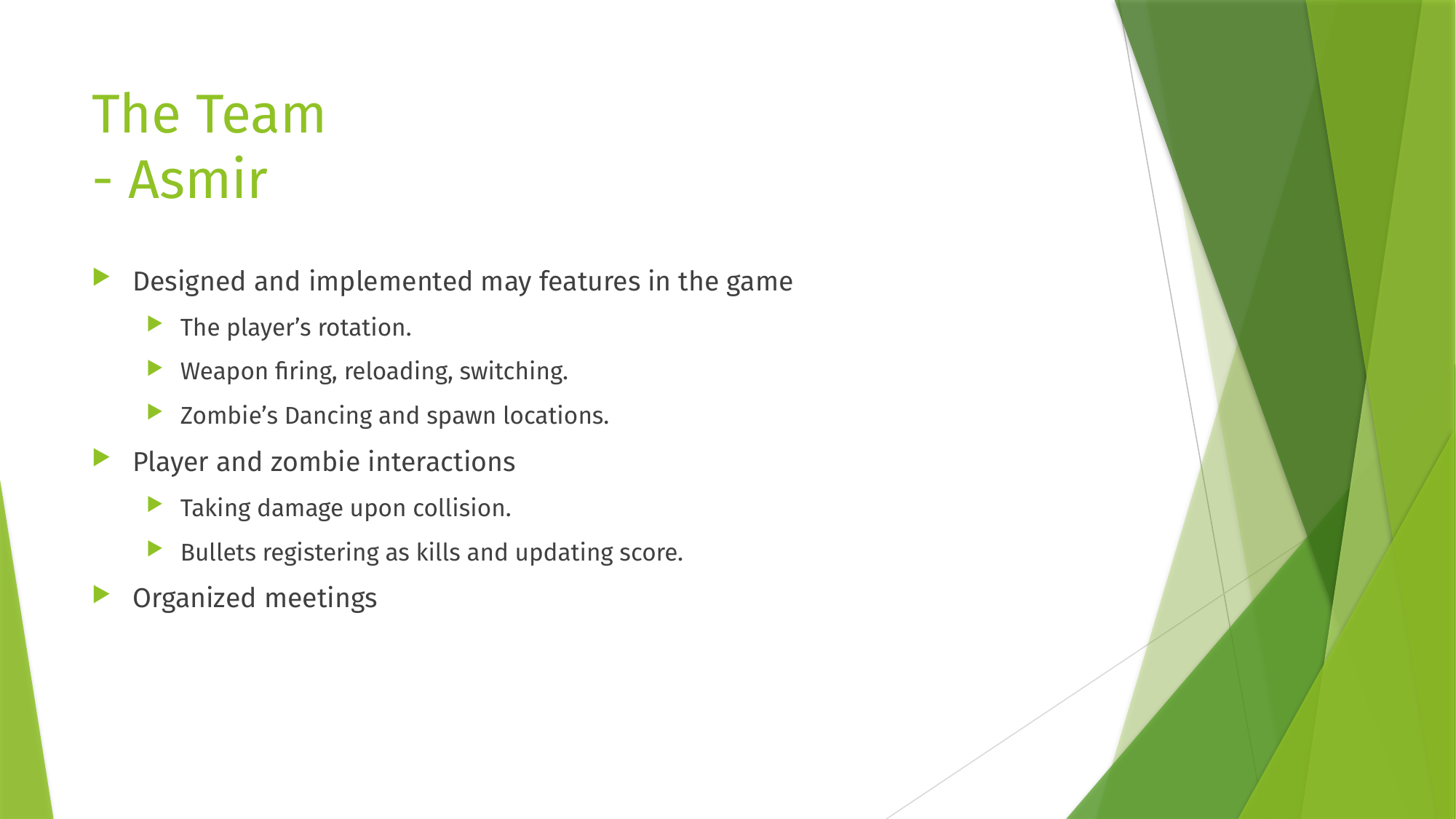

# The Team - Asmir
Designed and implemented may features in the game
The player’s rotation.
Weapon firing, reloading, switching.
Zombie’s Dancing and spawn locations.
Player and zombie interactions
Taking damage upon collision.
Bullets registering as kills and updating score.
Organized meetings